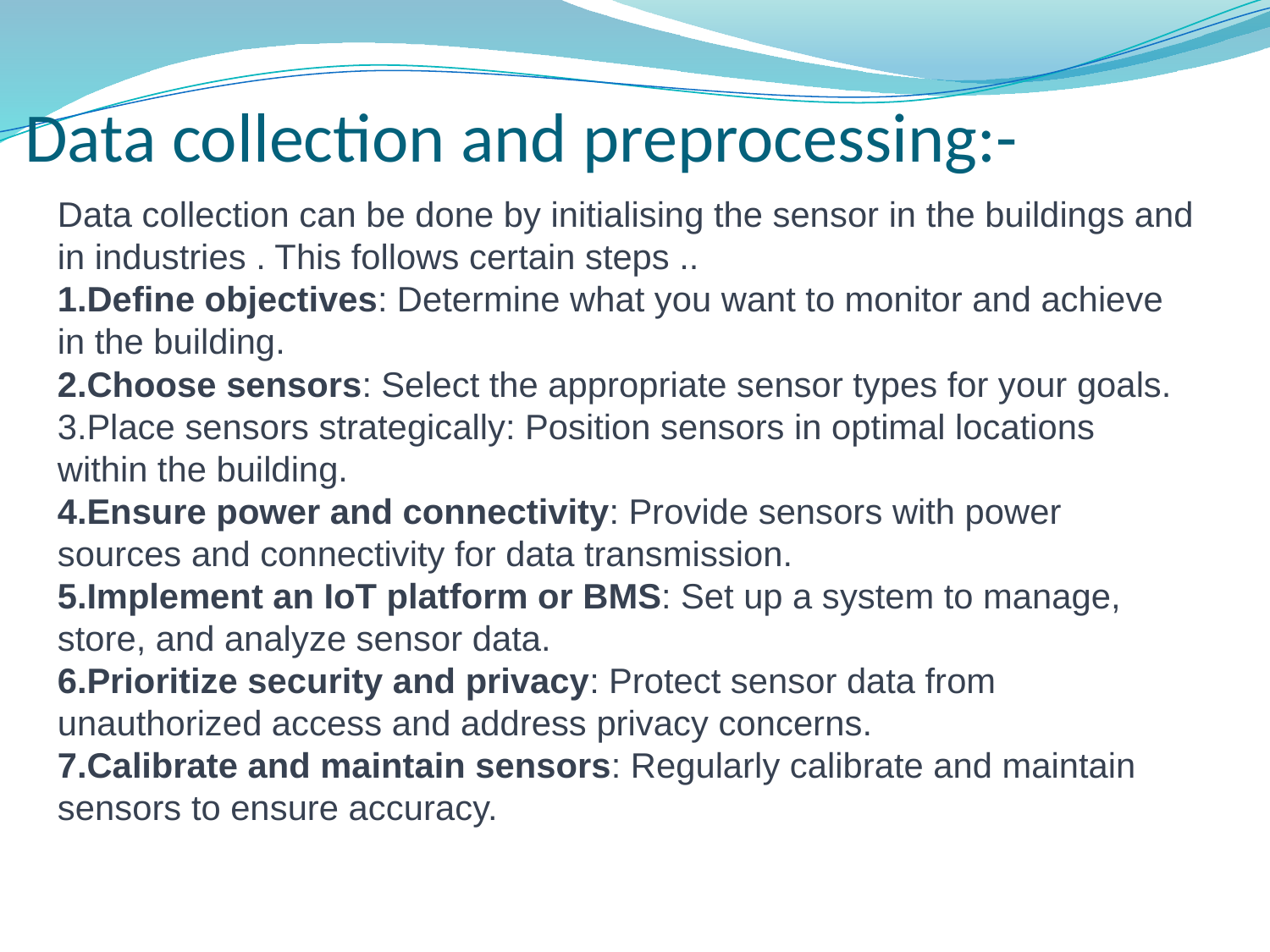

# Data collection and preprocessing:-
Data collection can be done by initialising the sensor in the buildings and in industries . This follows certain steps ..
Define objectives: Determine what you want to monitor and achieve in the building.
Choose sensors: Select the appropriate sensor types for your goals.
Place sensors strategically: Position sensors in optimal locations within the building.
Ensure power and connectivity: Provide sensors with power sources and connectivity for data transmission.
Implement an IoT platform or BMS: Set up a system to manage, store, and analyze sensor data.
Prioritize security and privacy: Protect sensor data from unauthorized access and address privacy concerns.
Calibrate and maintain sensors: Regularly calibrate and maintain sensors to ensure accuracy.